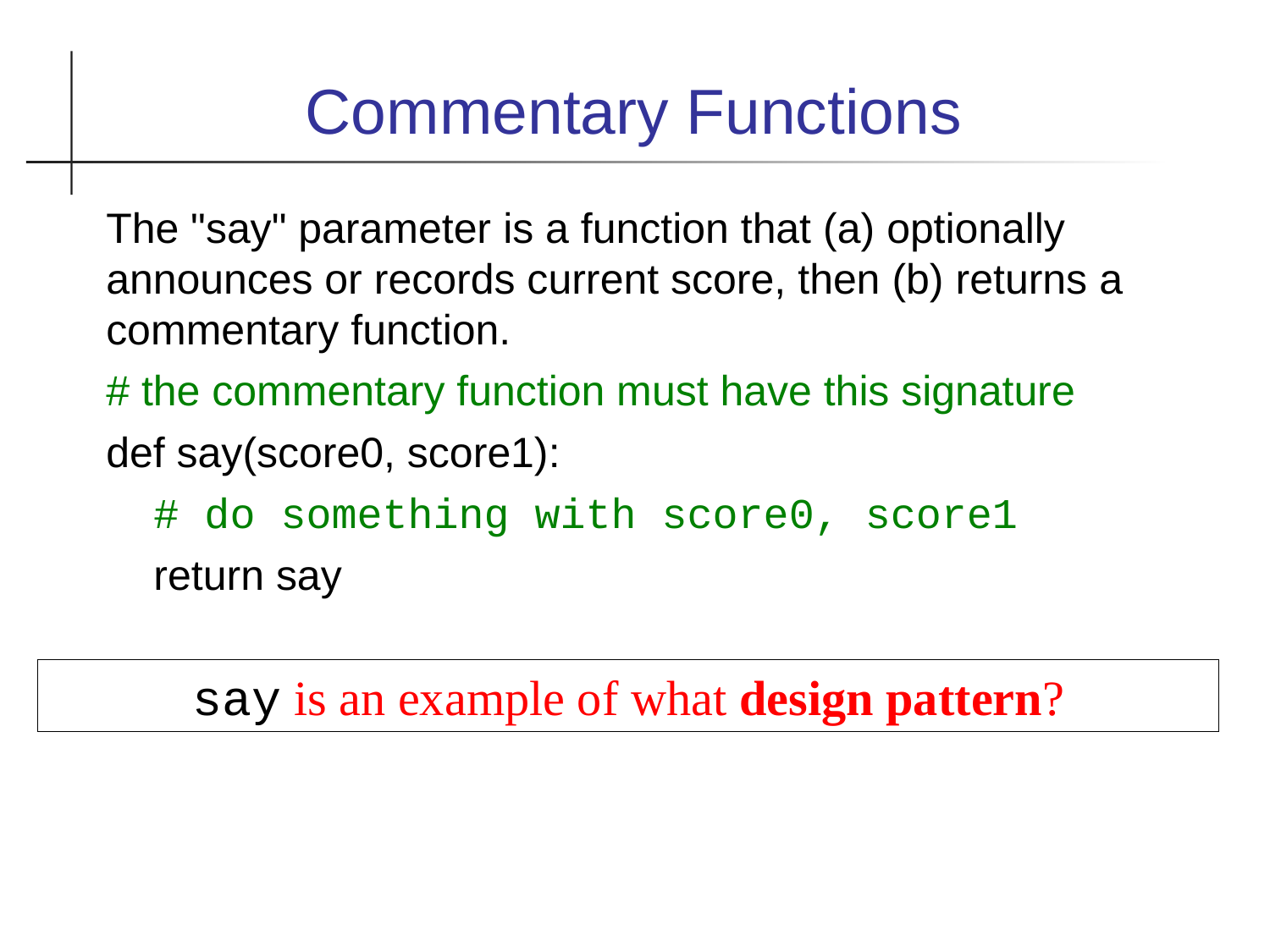

Commentary Functions
The "say" parameter is a function that (a) optionally announces or records current score, then (b) returns a commentary function.
# the commentary function must have this signature
def say(score0, score1):
    # do something with score0, score1
    return say
say is an example of what design pattern?